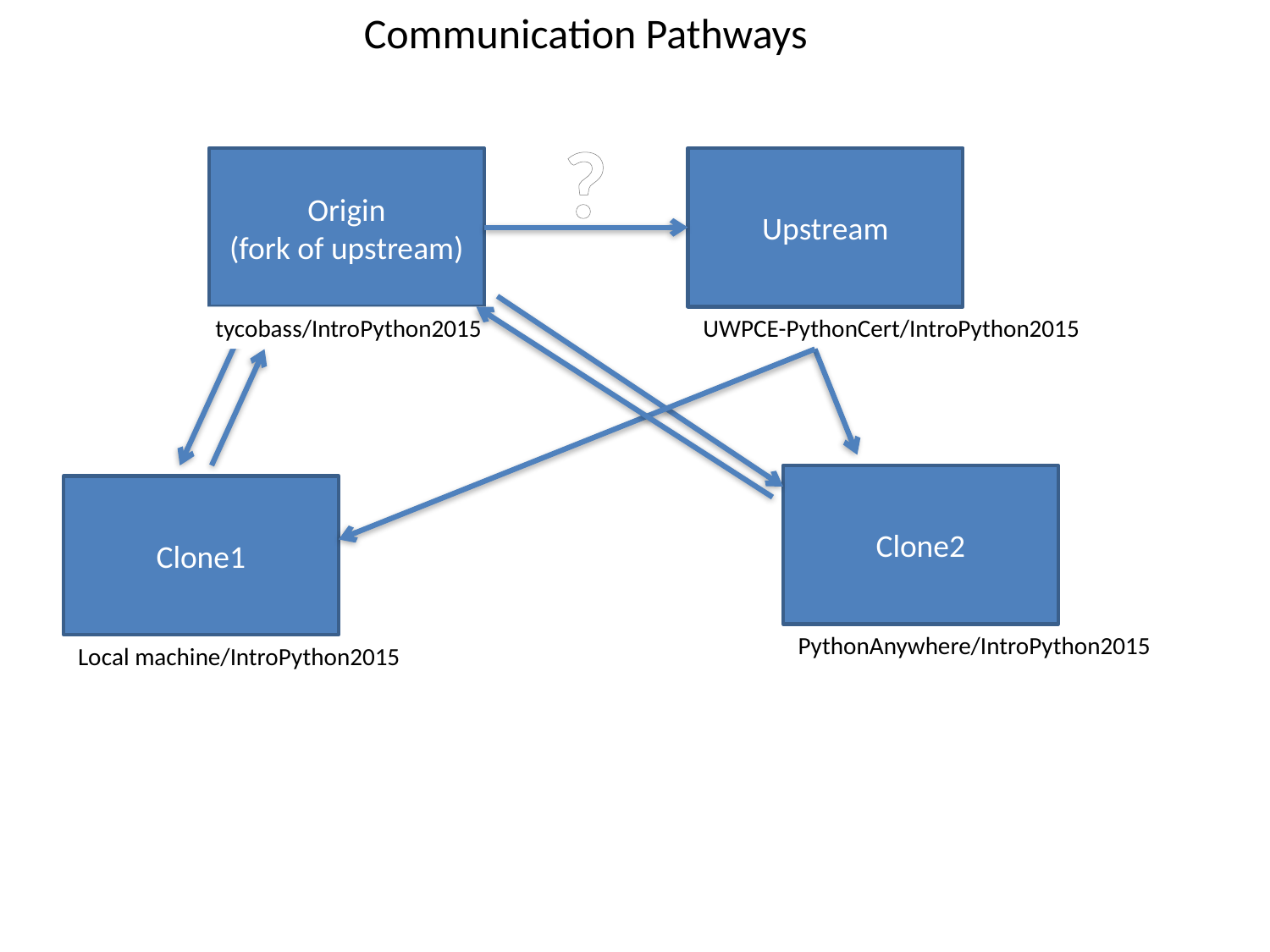

Communication Pathways
?
Origin
(fork of upstream)
Upstream
tycobass/IntroPython2015
UWPCE-PythonCert/IntroPython2015
Clone2
Clone1
PythonAnywhere/IntroPython2015
Local machine/IntroPython2015